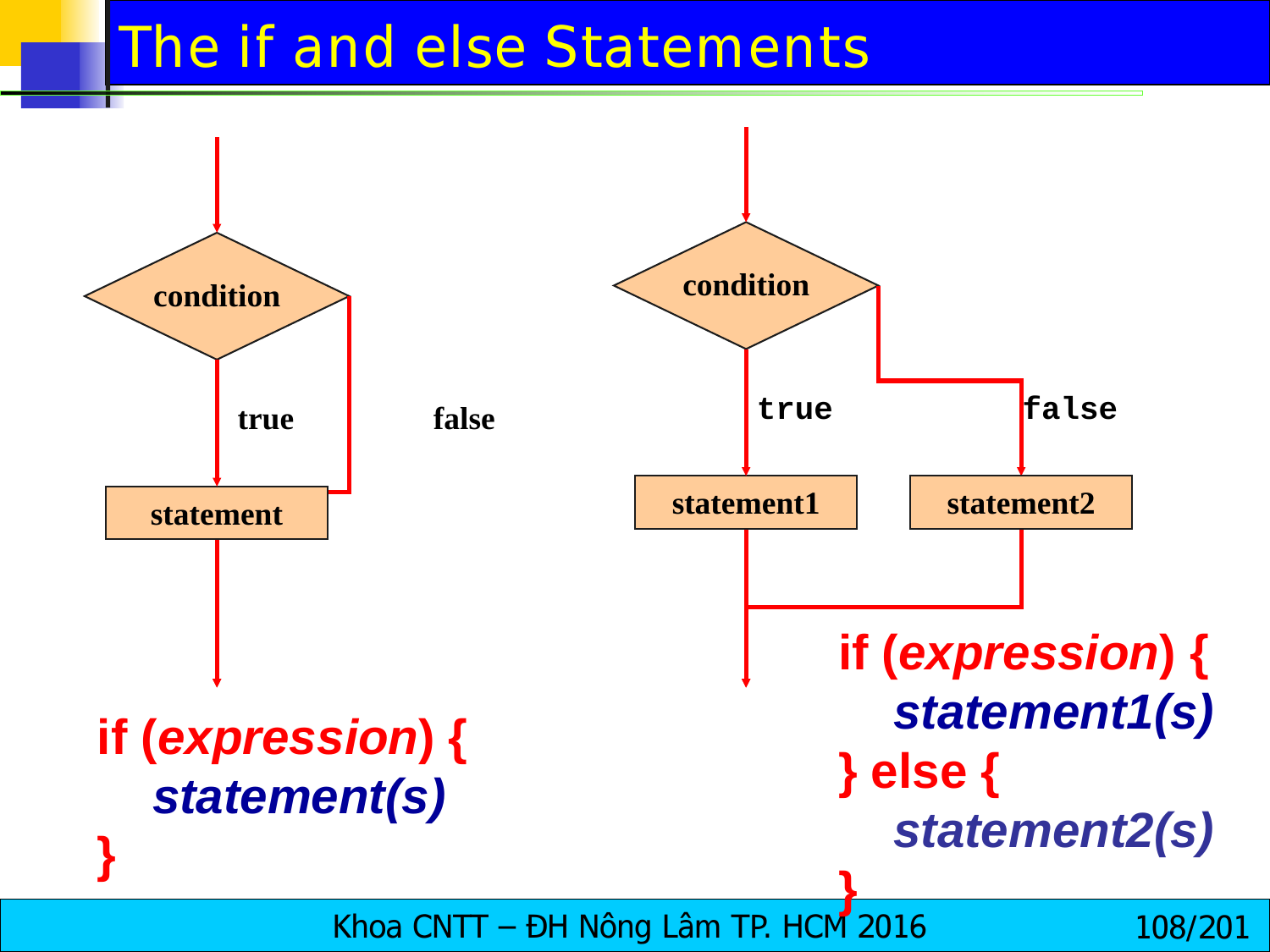

# The if and else Statements

condition
false

statement2
true

statement1

condition
false
true

statement
if (expression) {
    statement1(s)
} else {
    statement2(s)
}
if (expression) {
    statement(s)
}